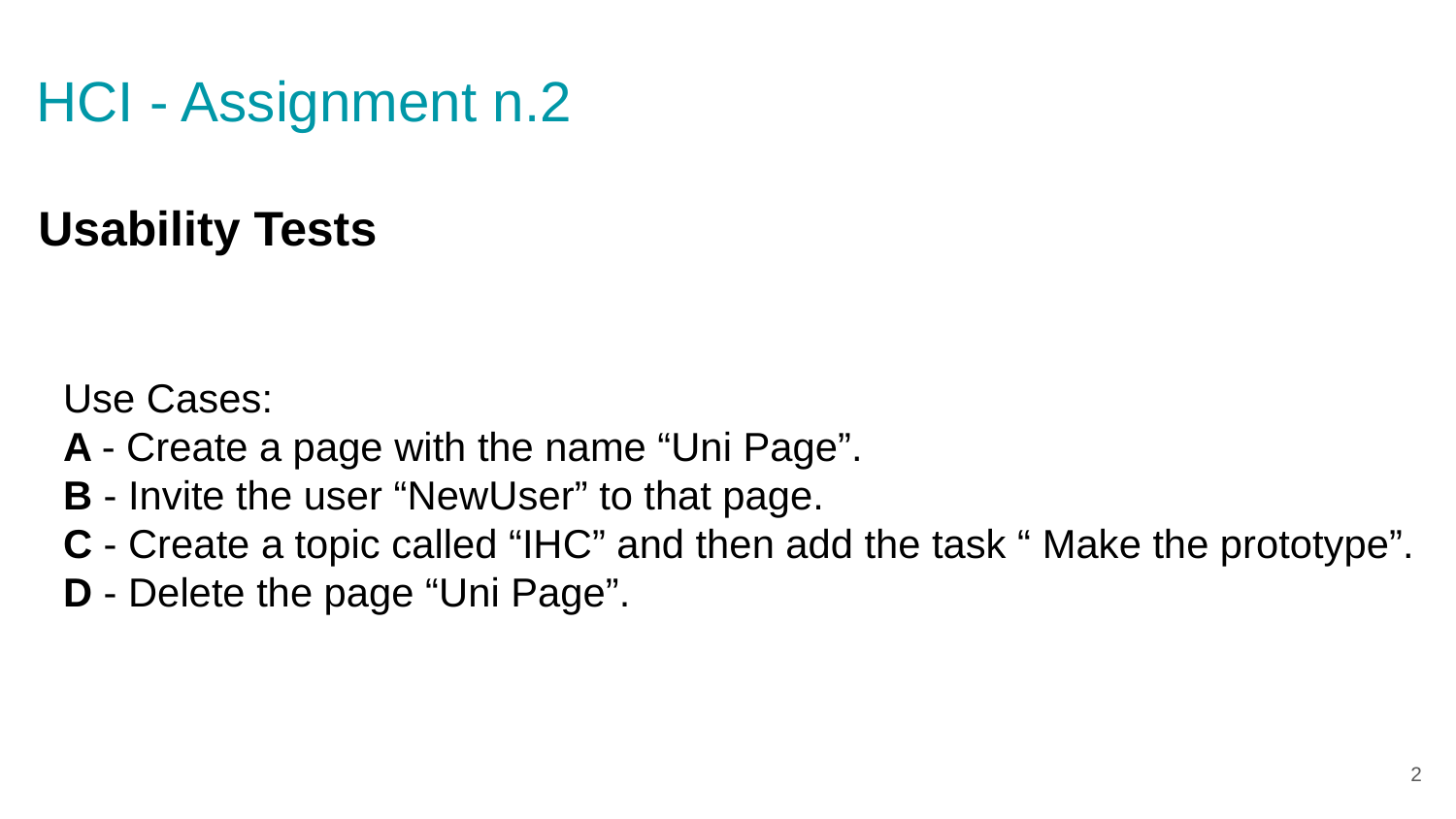

HCI - Assignment n.2

Usability Tests

Use Cases:
A - Create a page with the name “Uni Page”.
B - Invite the user “NewUser” to that page.
C - Create a topic called “IHC” and then add the task “ Make the prototype”.
D - Delete the page “Uni Page”.

2